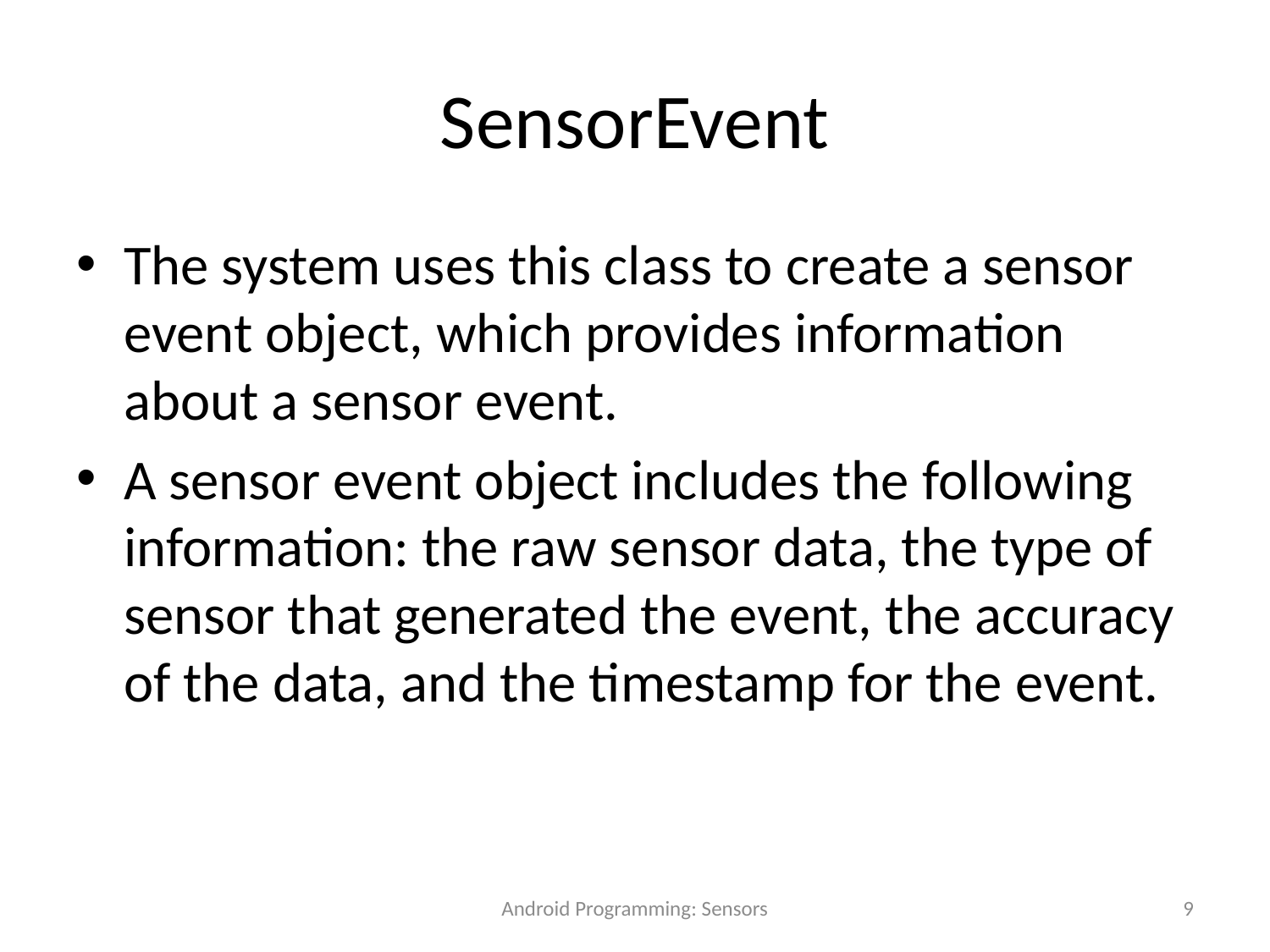

# SensorEvent
The system uses this class to create a sensor event object, which provides information about a sensor event.
A sensor event object includes the following information: the raw sensor data, the type of sensor that generated the event, the accuracy of the data, and the timestamp for the event.
Android Programming: Sensors
9